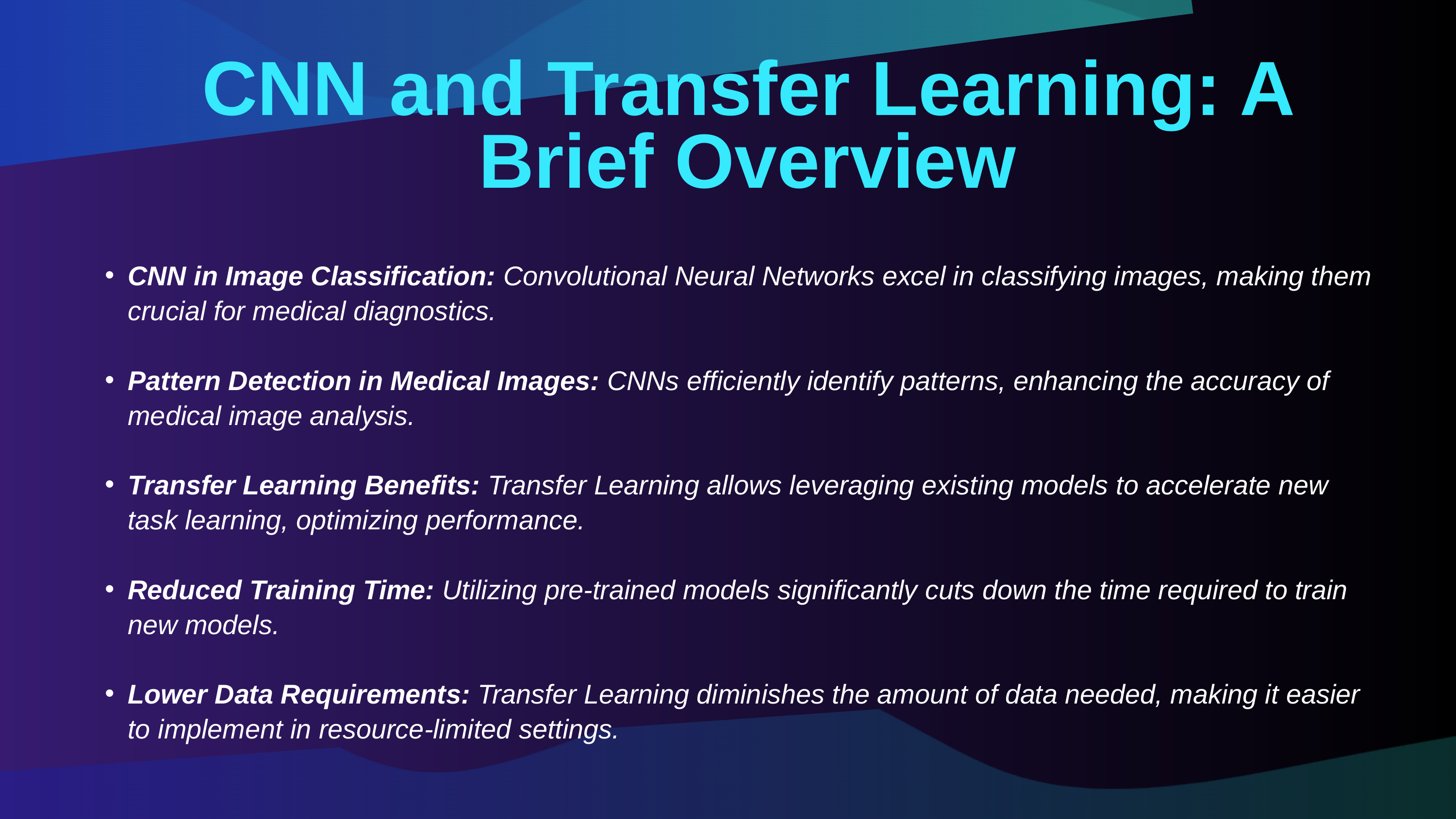

CNN and Transfer Learning: A Brief Overview
CNN in Image Classification: Convolutional Neural Networks excel in classifying images, making them crucial for medical diagnostics.

Pattern Detection in Medical Images: CNNs efficiently identify patterns, enhancing the accuracy of medical image analysis.

Transfer Learning Benefits: Transfer Learning allows leveraging existing models to accelerate new task learning, optimizing performance.

Reduced Training Time: Utilizing pre-trained models significantly cuts down the time required to train new models.

Lower Data Requirements: Transfer Learning diminishes the amount of data needed, making it easier to implement in resource-limited settings.